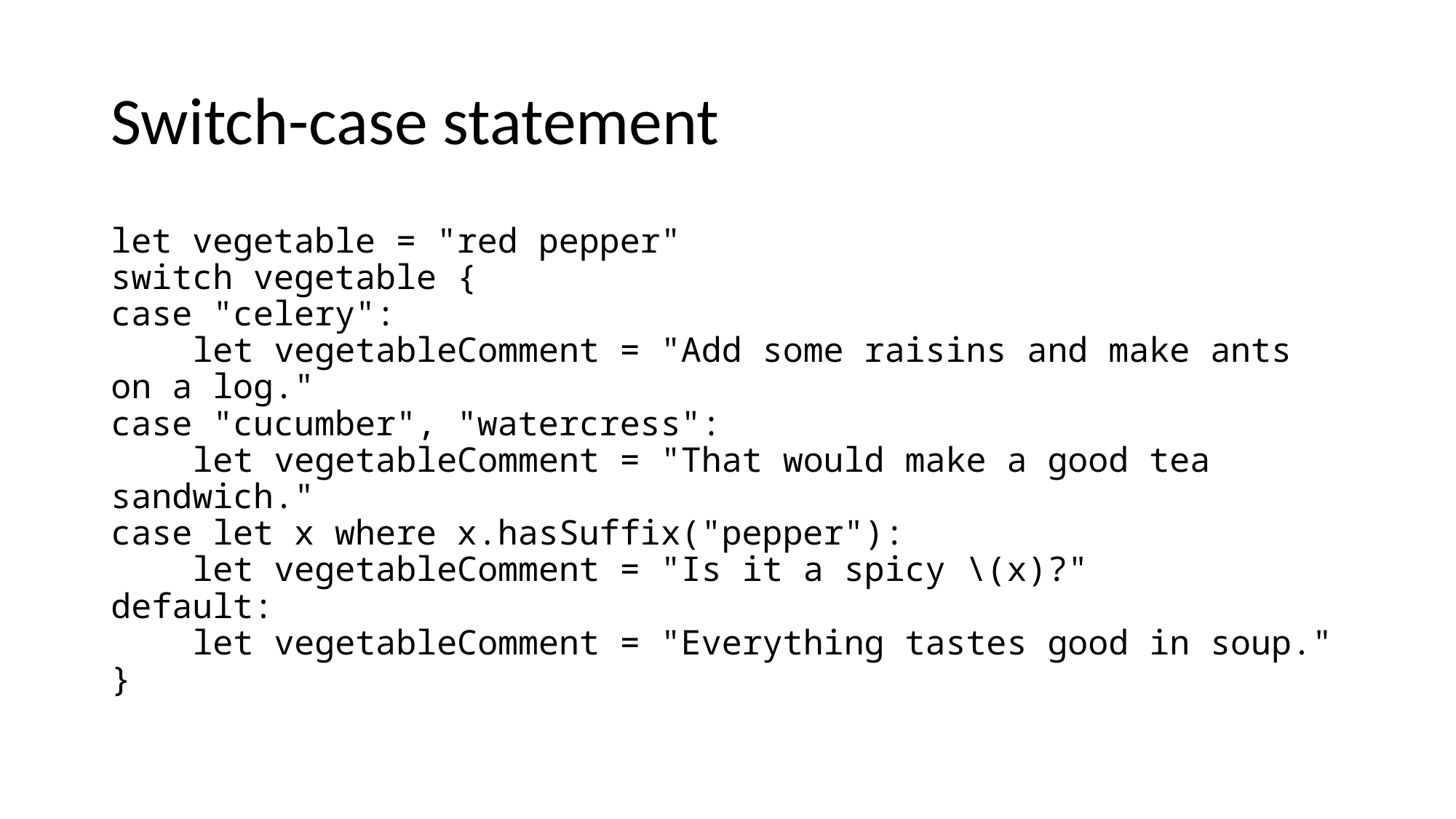

# Switch-case statement
let vegetable = "red pepper"
switch vegetable {
case "celery":
    let vegetableComment = "Add some raisins and make ants on a log."
case "cucumber", "watercress":
    let vegetableComment = "That would make a good tea sandwich."
case let x where x.hasSuffix("pepper"):
    let vegetableComment = "Is it a spicy \(x)?"
default:
    let vegetableComment = "Everything tastes good in soup."
}